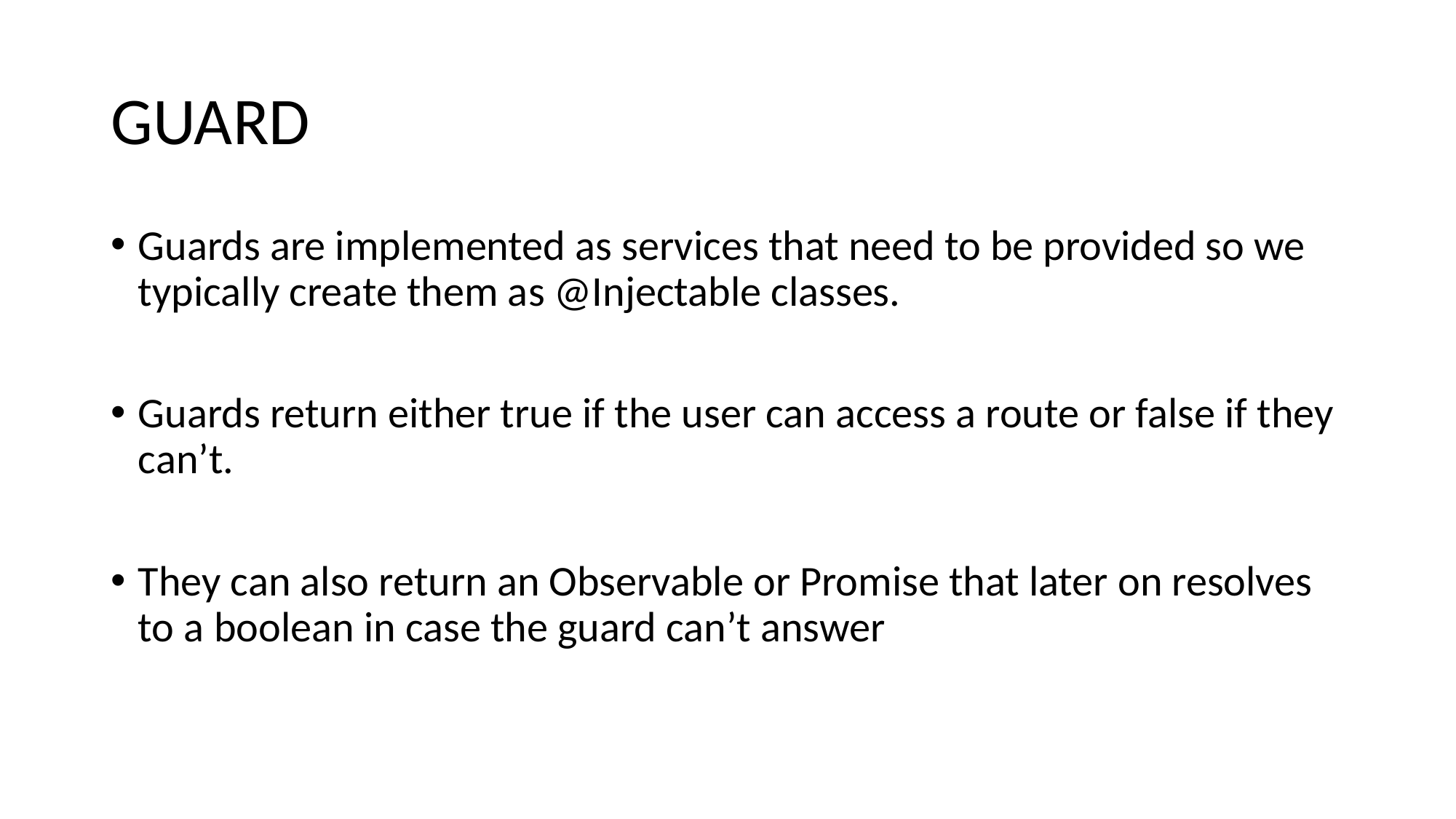

# GUARD
Guards are implemented as services that need to be provided so we typically create them as @Injectable classes.

Guards return either true if the user can access a route or false if they can’t.

They can also return an Observable or Promise that later on resolves to a boolean in case the guard can’t answer